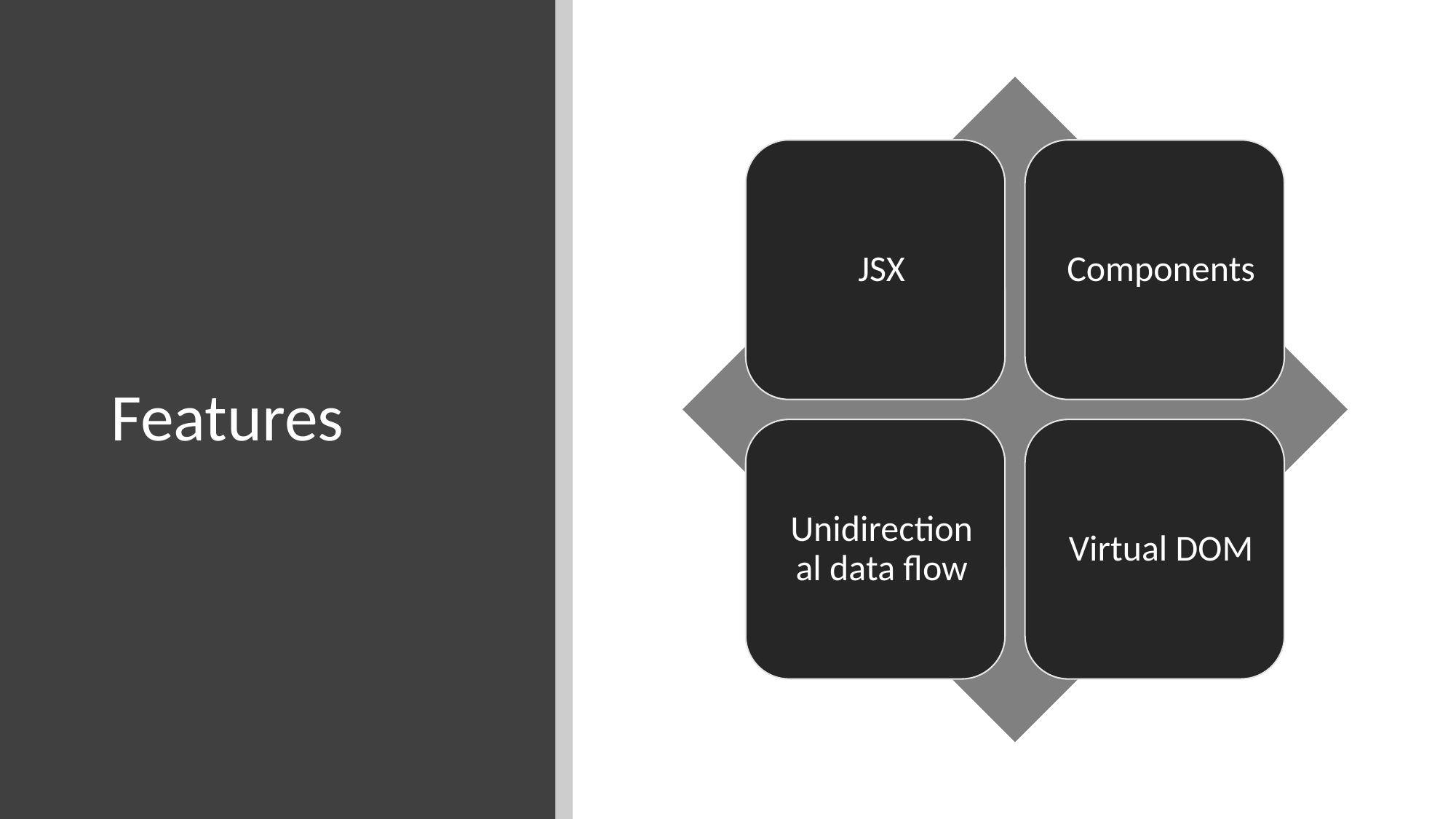

JSX
Components
Unidirectional data flow
Virtual DOM
# Features